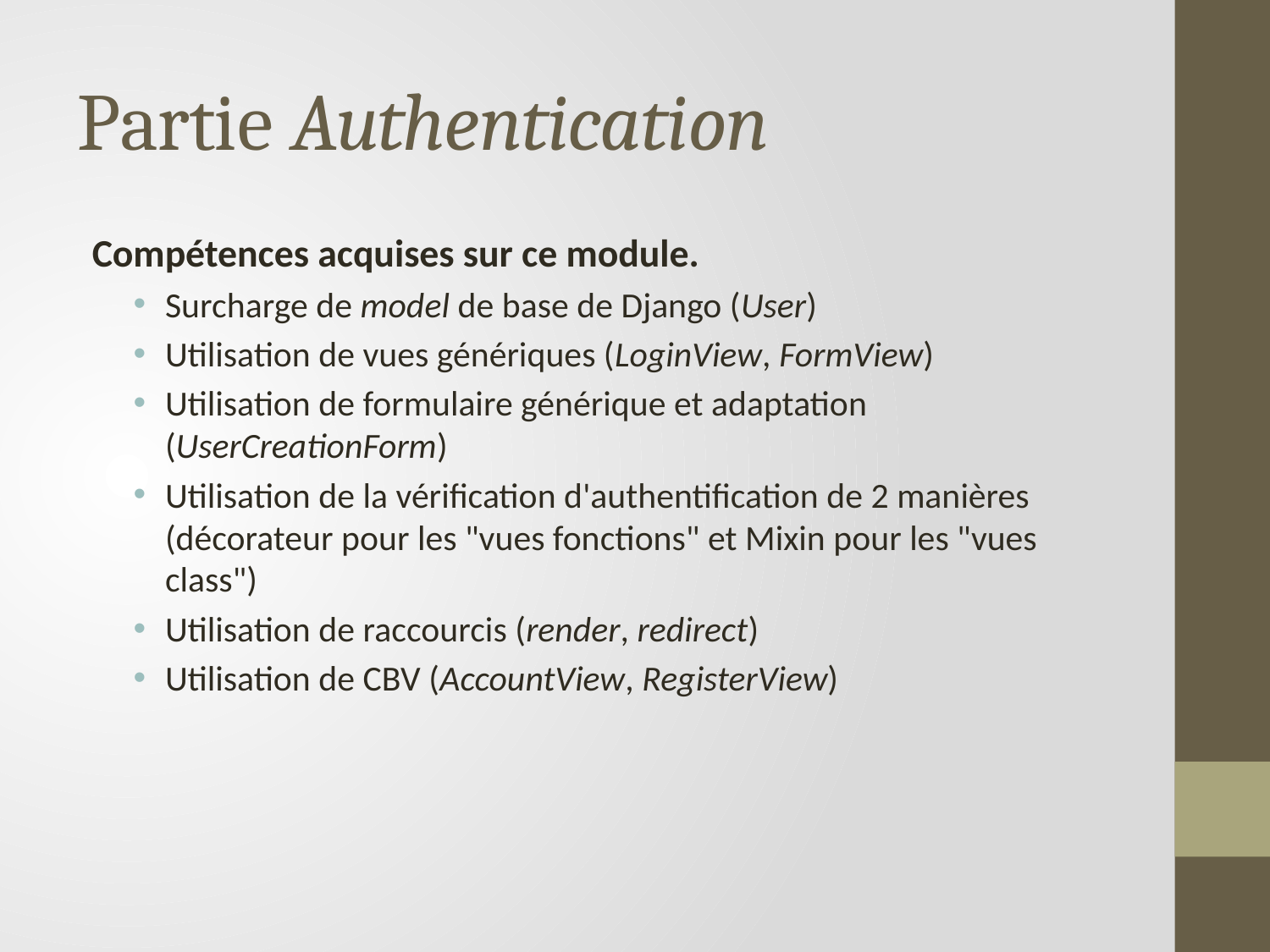

# Partie Authentication
Compétences acquises sur ce module.
Surcharge de model de base de Django (User)
Utilisation de vues génériques (LoginView, FormView)
Utilisation de formulaire générique et adaptation (UserCreationForm)
Utilisation de la vérification d'authentification de 2 manières (décorateur pour les "vues fonctions" et Mixin pour les "vues class")
Utilisation de raccourcis (render, redirect)
Utilisation de CBV (AccountView, RegisterView)